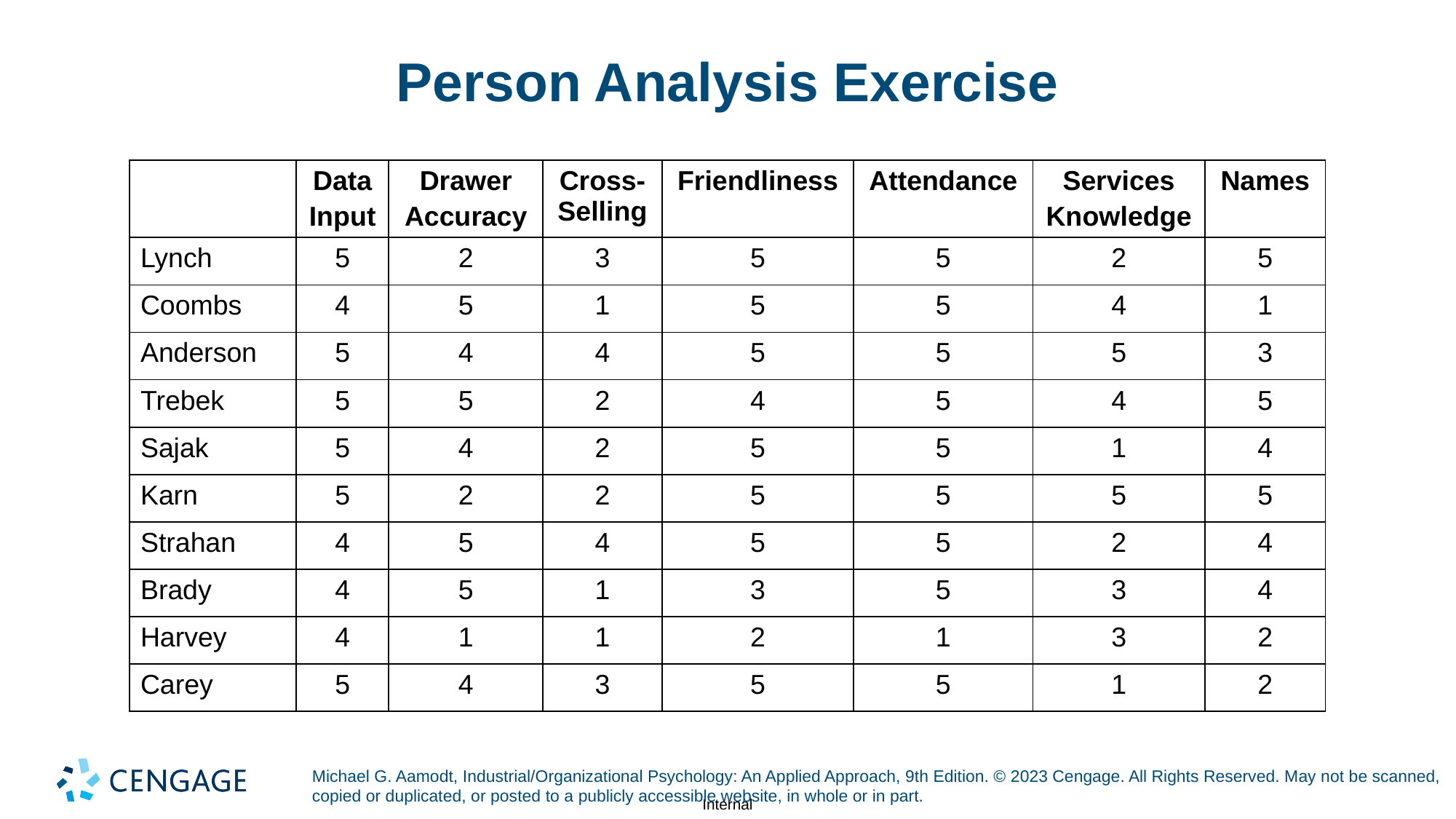

# Person Analysis Exercise
|  | Data Input | Drawer Accuracy | Cross-Selling | Friendliness | Attendance | Services Knowledge | Names |
| --- | --- | --- | --- | --- | --- | --- | --- |
| Lynch | 5 | 2 | 3 | 5 | 5 | 2 | 5 |
| Coombs | 4 | 5 | 1 | 5 | 5 | 4 | 1 |
| Anderson | 5 | 4 | 4 | 5 | 5 | 5 | 3 |
| Trebek | 5 | 5 | 2 | 4 | 5 | 4 | 5 |
| Sajak | 5 | 4 | 2 | 5 | 5 | 1 | 4 |
| Karn | 5 | 2 | 2 | 5 | 5 | 5 | 5 |
| Strahan | 4 | 5 | 4 | 5 | 5 | 2 | 4 |
| Brady | 4 | 5 | 1 | 3 | 5 | 3 | 4 |
| Harvey | 4 | 1 | 1 | 2 | 1 | 3 | 2 |
| Carey | 5 | 4 | 3 | 5 | 5 | 1 | 2 |